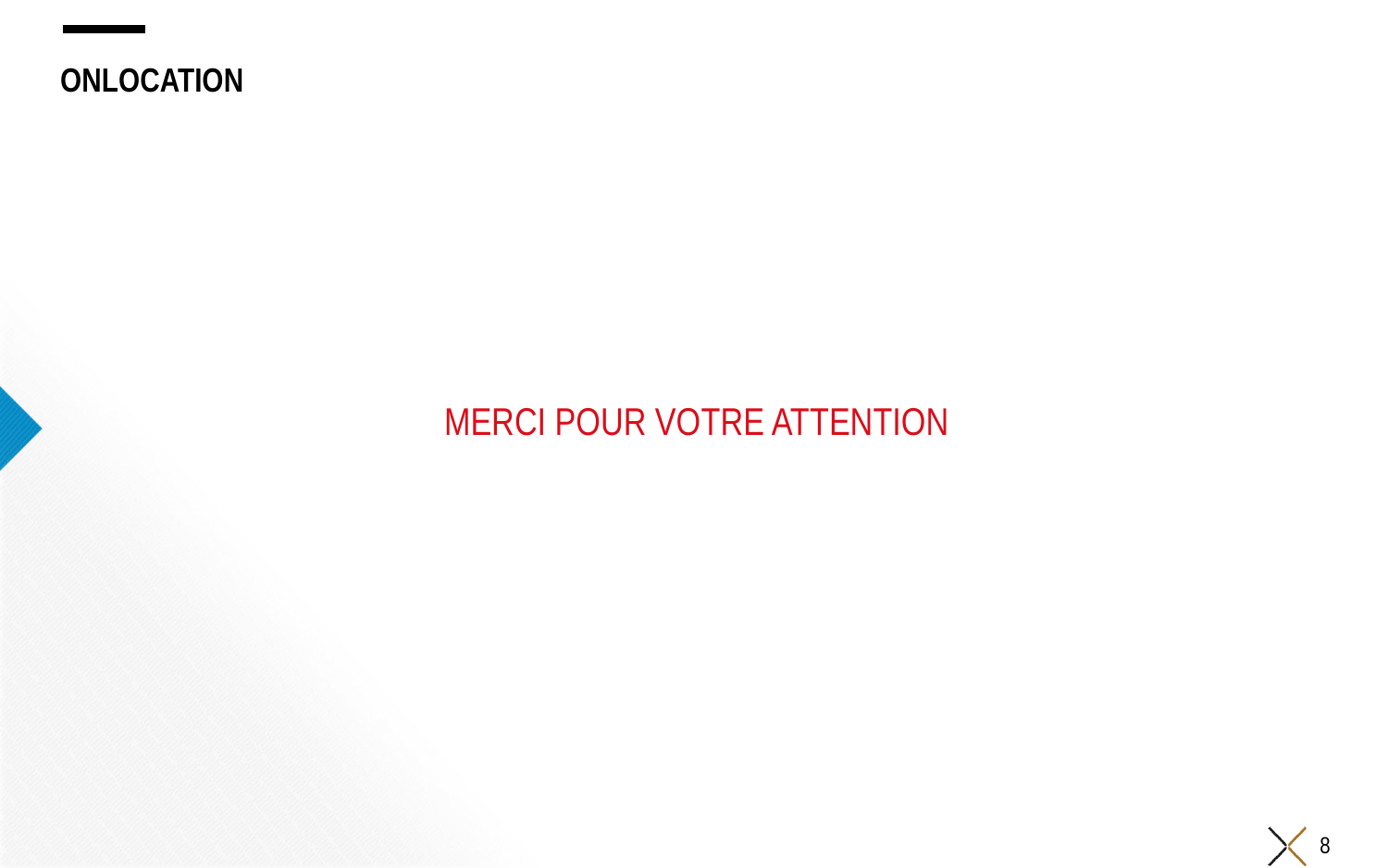

# Onlocation
Merci pour votre attention
8